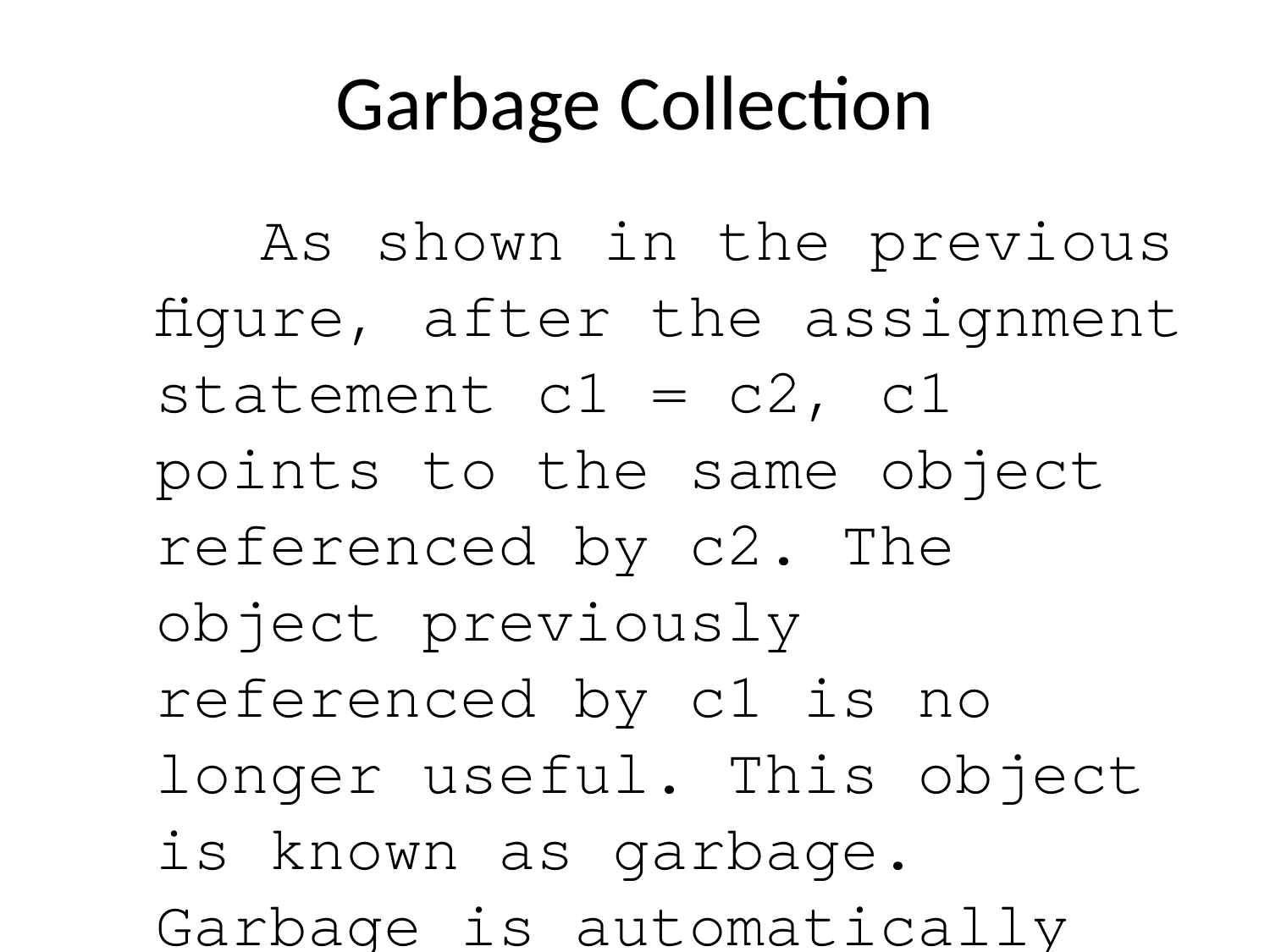

# Garbage Collection
    As shown in the previous figure, after the assignment statement c1 = c2, c1 points to the same object referenced by c2. The object previously referenced by c1 is no longer useful. This object is known as garbage. Garbage is automatically collected by JVM.